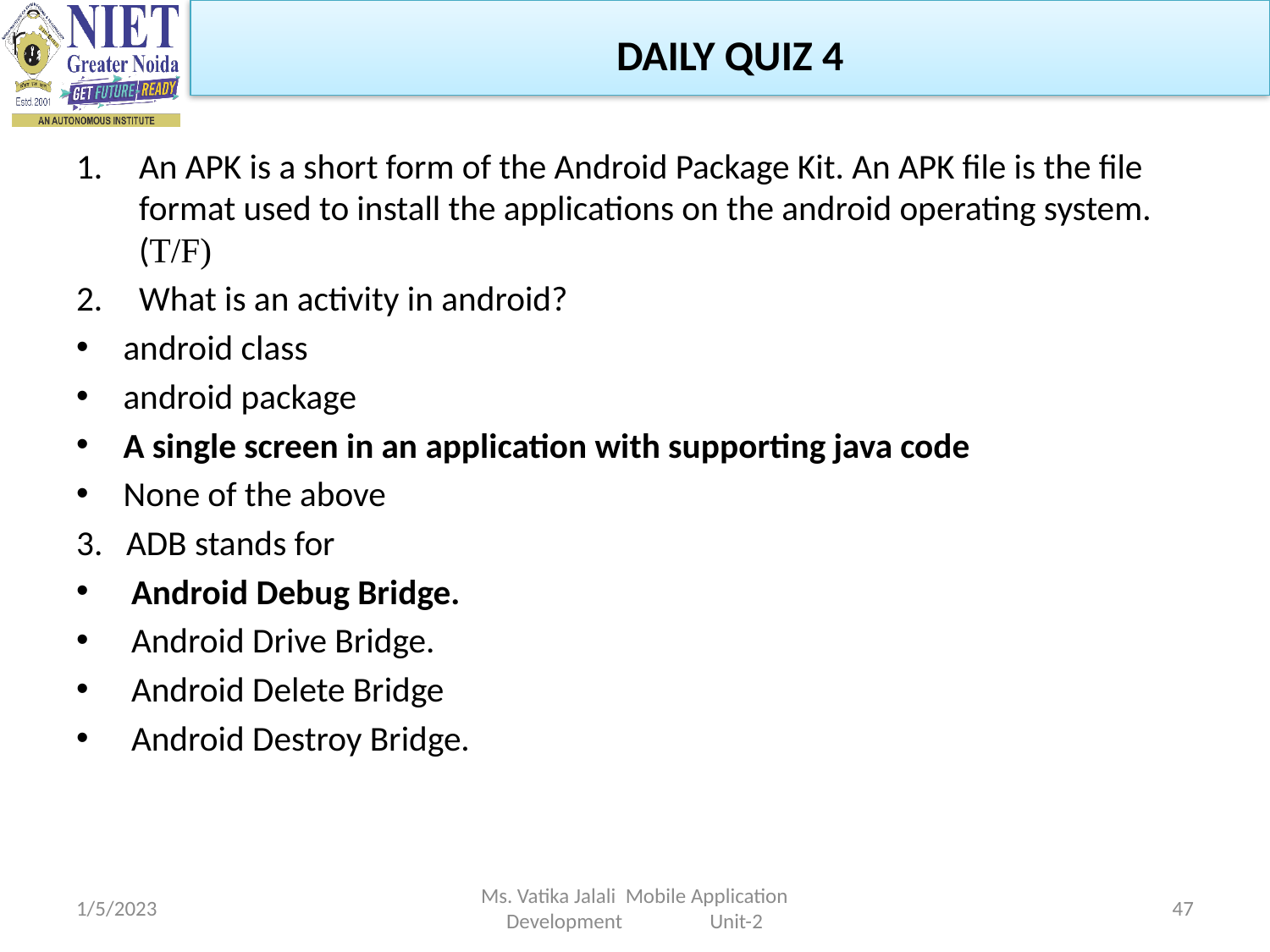

DAILY QUIZ 4

An APK is a short form of the Android Package Kit. An APK file is the file format used to install the applications on the android operating system. (T/F)
What is an activity in android?
android class
android package
A single screen in an application with supporting java code
None of the above
3.   ADB stands for
 Android Debug Bridge.
 Android Drive Bridge.
 Android Delete Bridge
 Android Destroy Bridge.

1/5/2023
Ms. Vatika Jalali  Mobile Application Development                  Unit-2
47